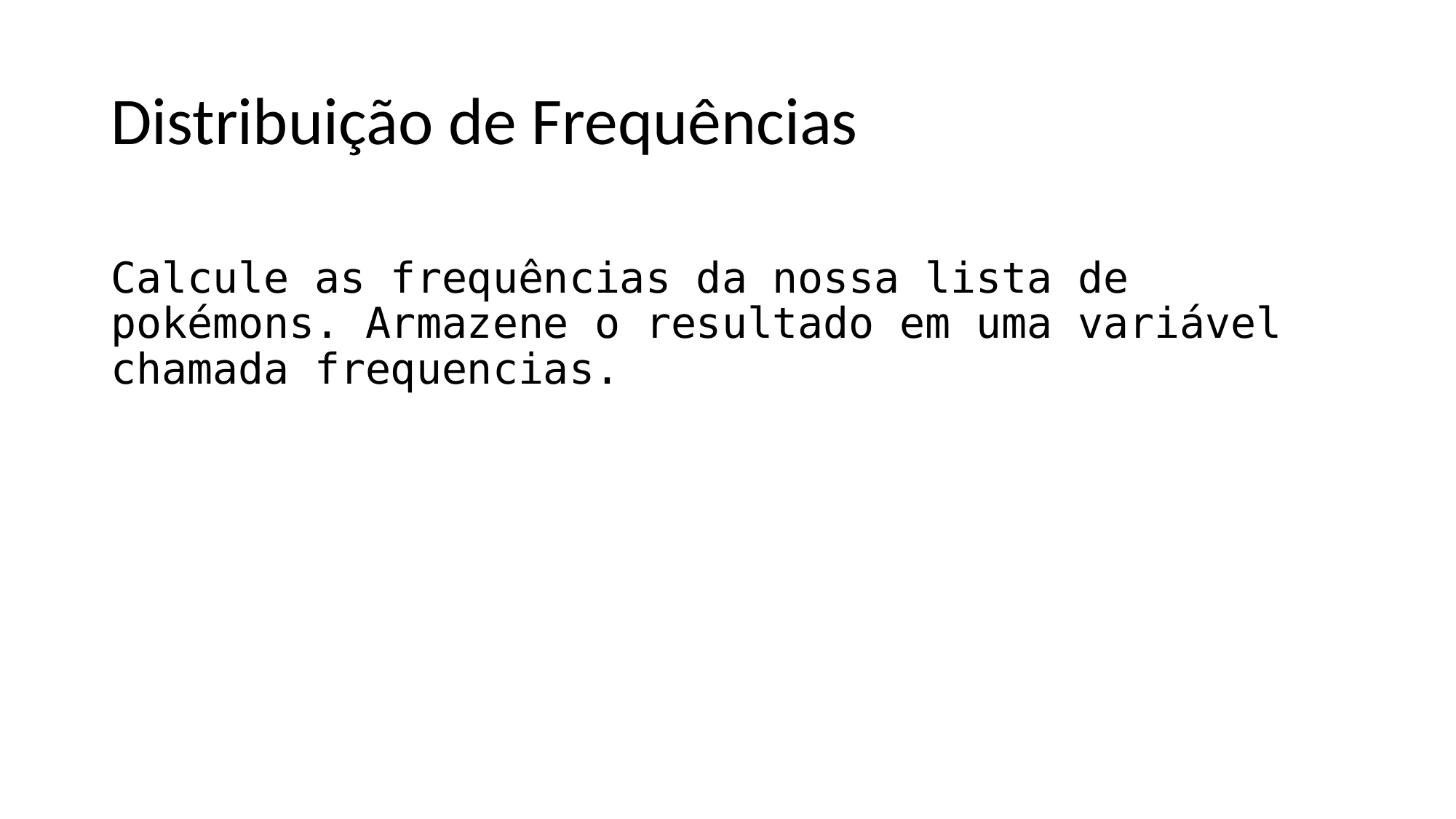

Distribuição de Frequências

Calcule as frequências da nossa lista de pokémons. Armazene o resultado em uma variável chamada frequencias.